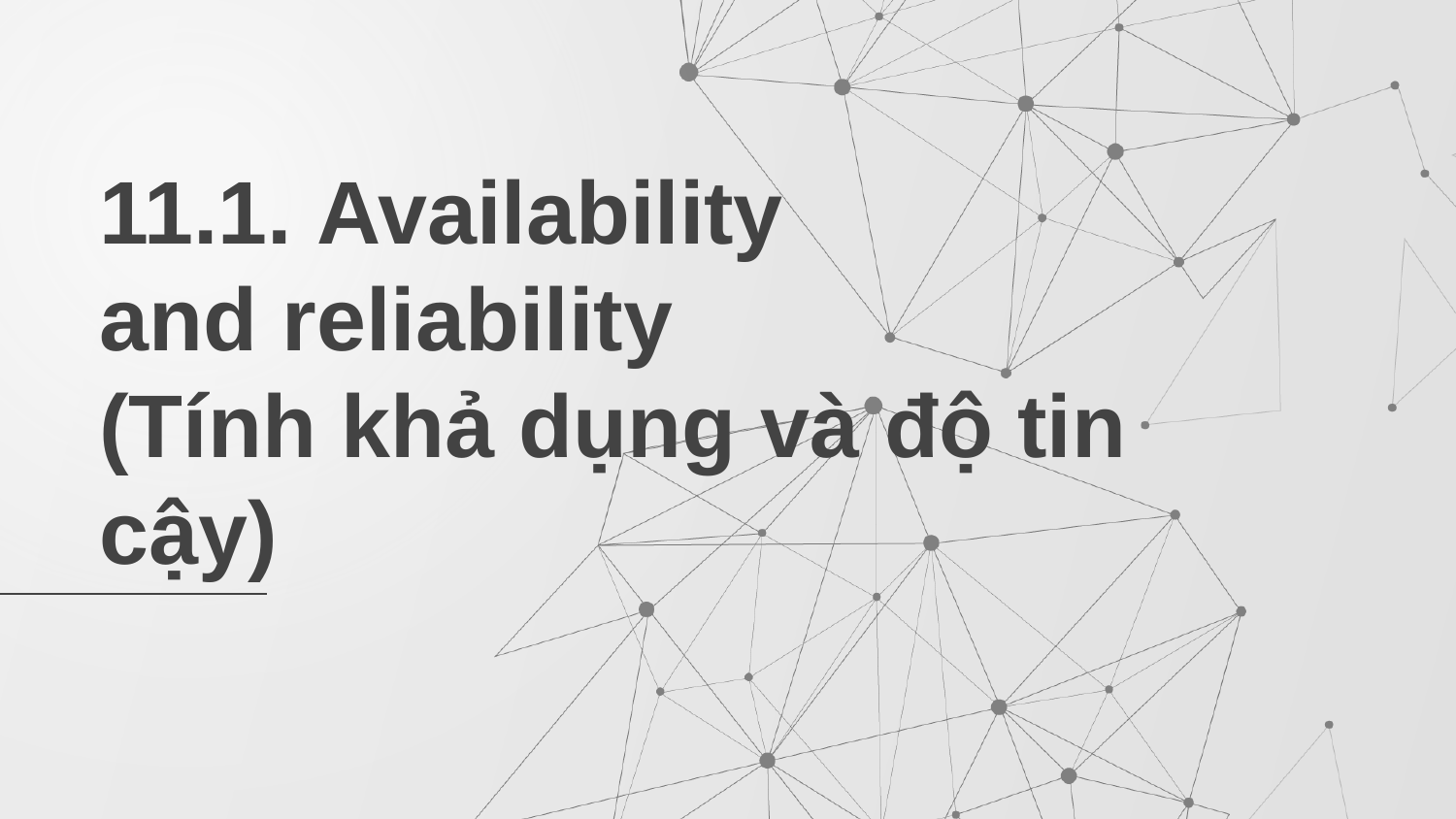

# 11.1. Availability and reliability (Tính khả dụng và độ tin cậy)